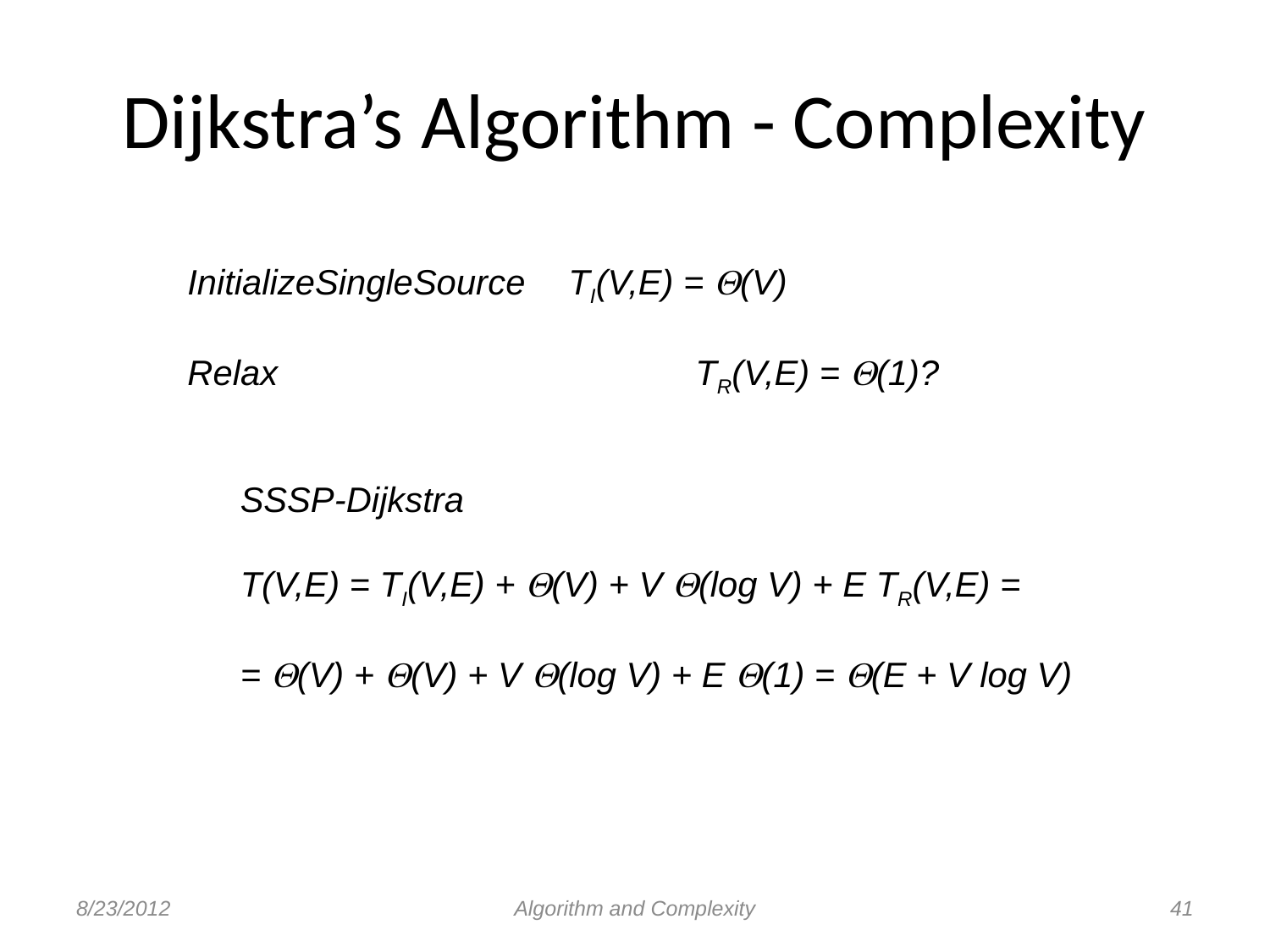

Dijkstra’s Algorithm - Complexity
InitializeSingleSource 	TI(V,E) = Θ(V)

Relax 				TR(V,E) = Θ(1)?
SSSP-Dijkstra

T(V,E) = TI(V,E) + Θ(V) + V Θ(log V) + E TR(V,E) =

= Θ(V) + Θ(V) + V Θ(log V) + E Θ(1) = Θ(E + V log V)
8/23/2012
Algorithm and Complexity
41